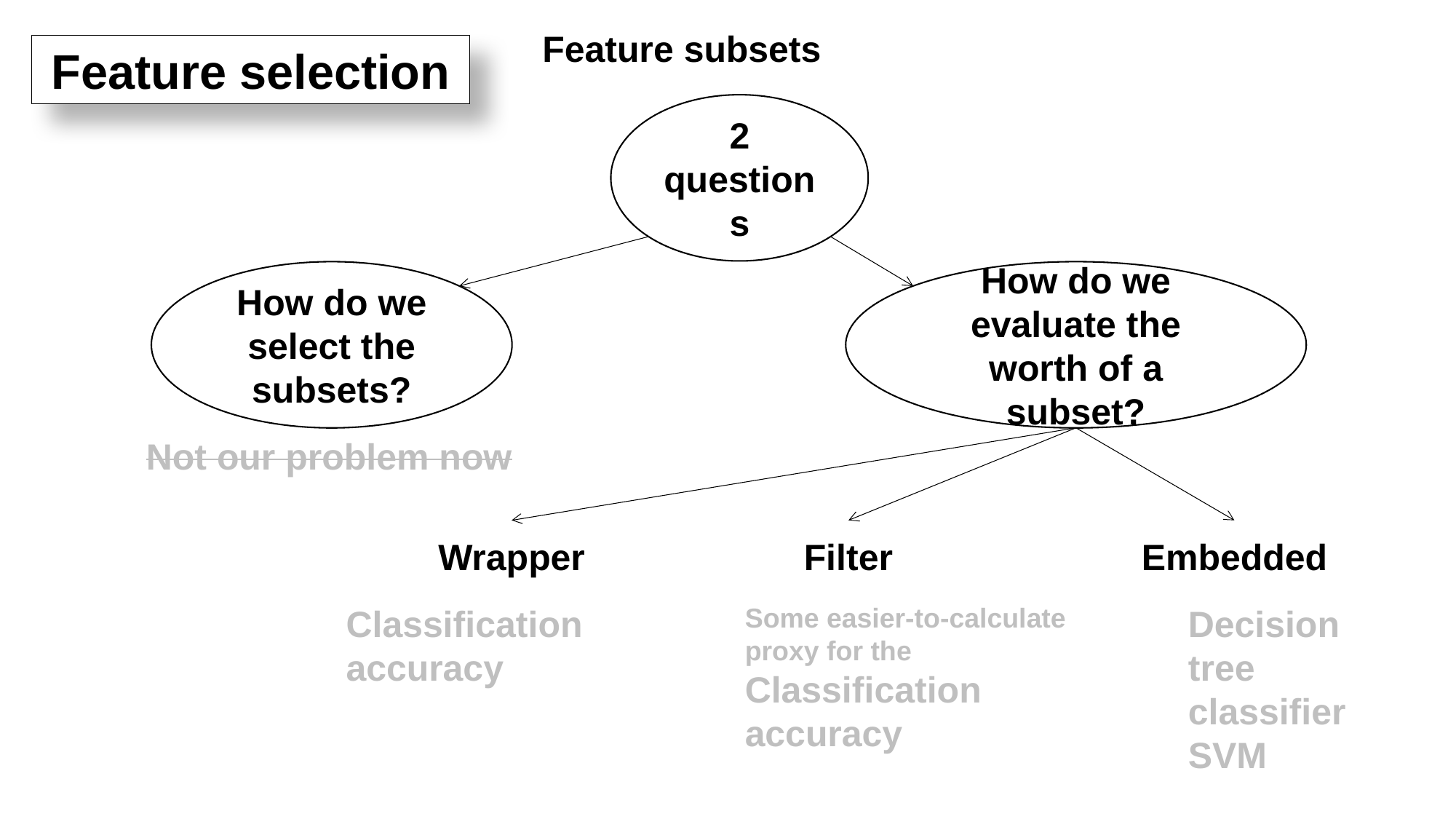

Feature subsets
Feature selection
2 questions
How do we select the subsets?
How do we evaluate the worth of a subset?
Not our problem now
Wrapper
Filter
Embedded
Classification accuracy
Some easier-to-calculate proxy for the
Classification accuracy
Decision tree classifier
SVM